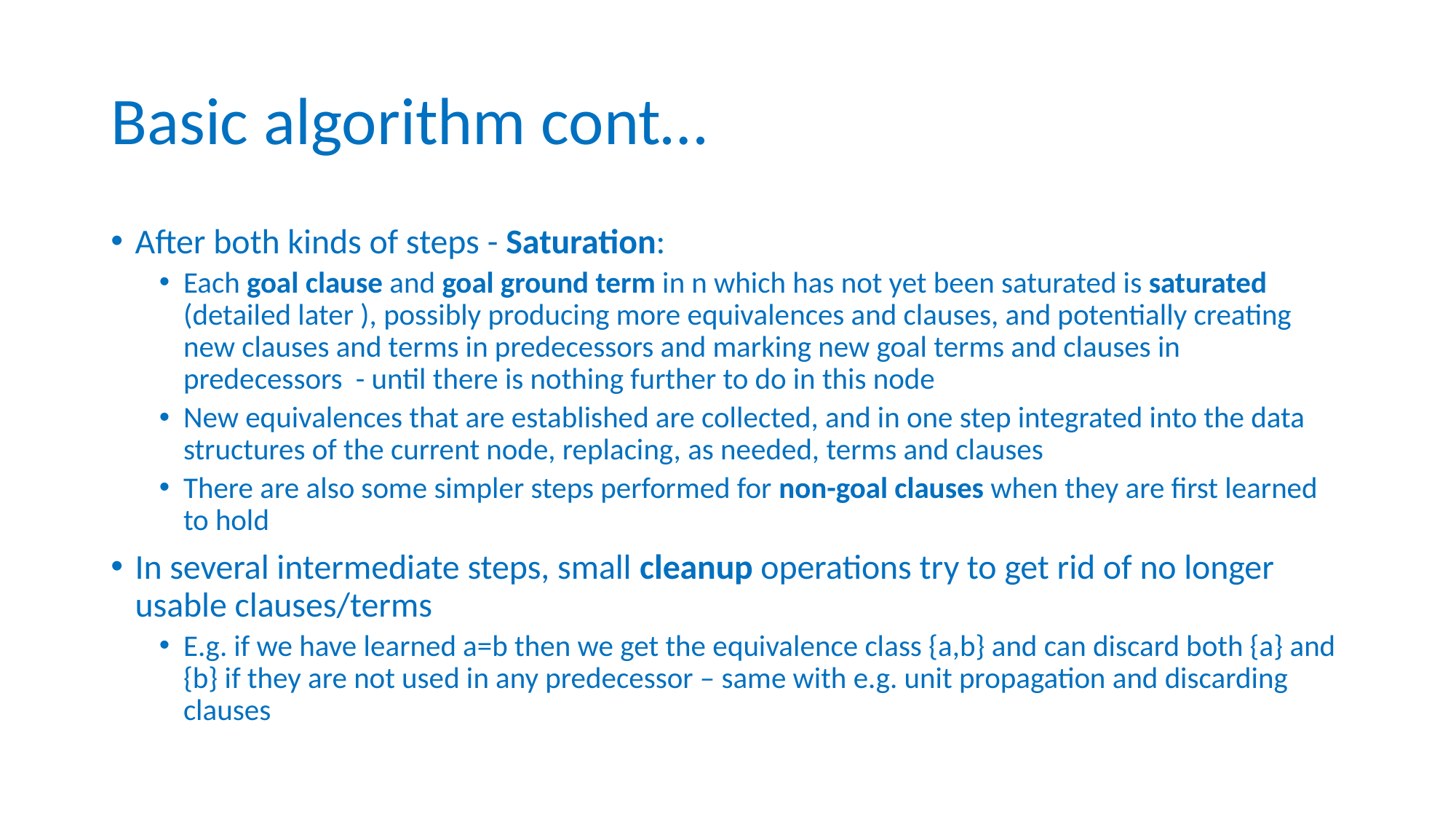

# Basic algorithm cont…
After both kinds of steps - Saturation:
Each goal clause and goal ground term in n which has not yet been saturated is saturated (detailed later ), possibly producing more equivalences and clauses, and potentially creating new clauses and terms in predecessors and marking new goal terms and clauses in predecessors  - until there is nothing further to do in this node
New equivalences that are established are collected, and in one step integrated into the data structures of the current node, replacing, as needed, terms and clauses
There are also some simpler steps performed for non-goal clauses when they are first learned to hold
In several intermediate steps, small cleanup operations try to get rid of no longer usable clauses/terms
E.g. if we have learned a=b then we get the equivalence class {a,b} and can discard both {a} and  {b} if they are not used in any predecessor – same with e.g. unit propagation and discarding clauses